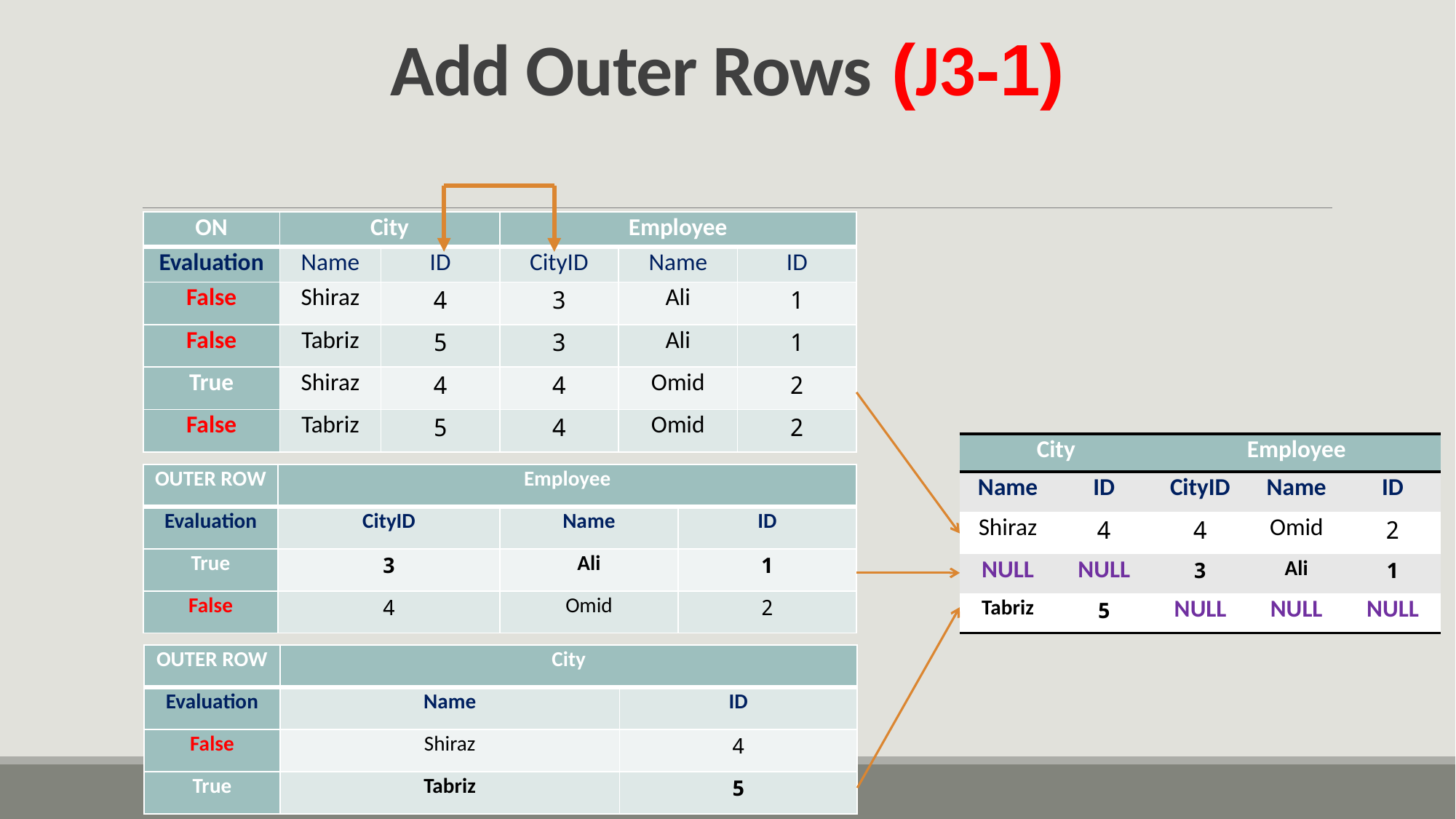

# (1-J3) Add Outer Rows
| ON | City |  | Employee |  |  |
| --- | --- | --- | --- | --- | --- |
| Evaluation | Name | ID | CityID | Name | ID |
| False | Shiraz | 4 | 3 | Ali | 1 |
| False | Tabriz | 5 | 3 | Ali | 1 |
| True | Shiraz | 4 | 4 | Omid | 2 |
| False | Tabriz | 5 | 4 | Omid | 2 |
| City |  | Employee |  |  |
| --- | --- | --- | --- | --- |
| Name | ID | CityID | Name | ID |
| Shiraz | 4 | 4 | Omid | 2 |
| NULL | NULL | 3 | Ali | 1 |
| Tabriz | 5 | NULL | NULL | NULL |
| OUTER ROW | Employee |  |  |
| --- | --- | --- | --- |
| Evaluation | CityID | Name | ID |
| True | 3 | Ali | 1 |
| False | 4 | Omid | 2 |
| OUTER ROW | City |  |
| --- | --- | --- |
| Evaluation | Name | ID |
| False | Shiraz | 4 |
| True | Tabriz | 5 |